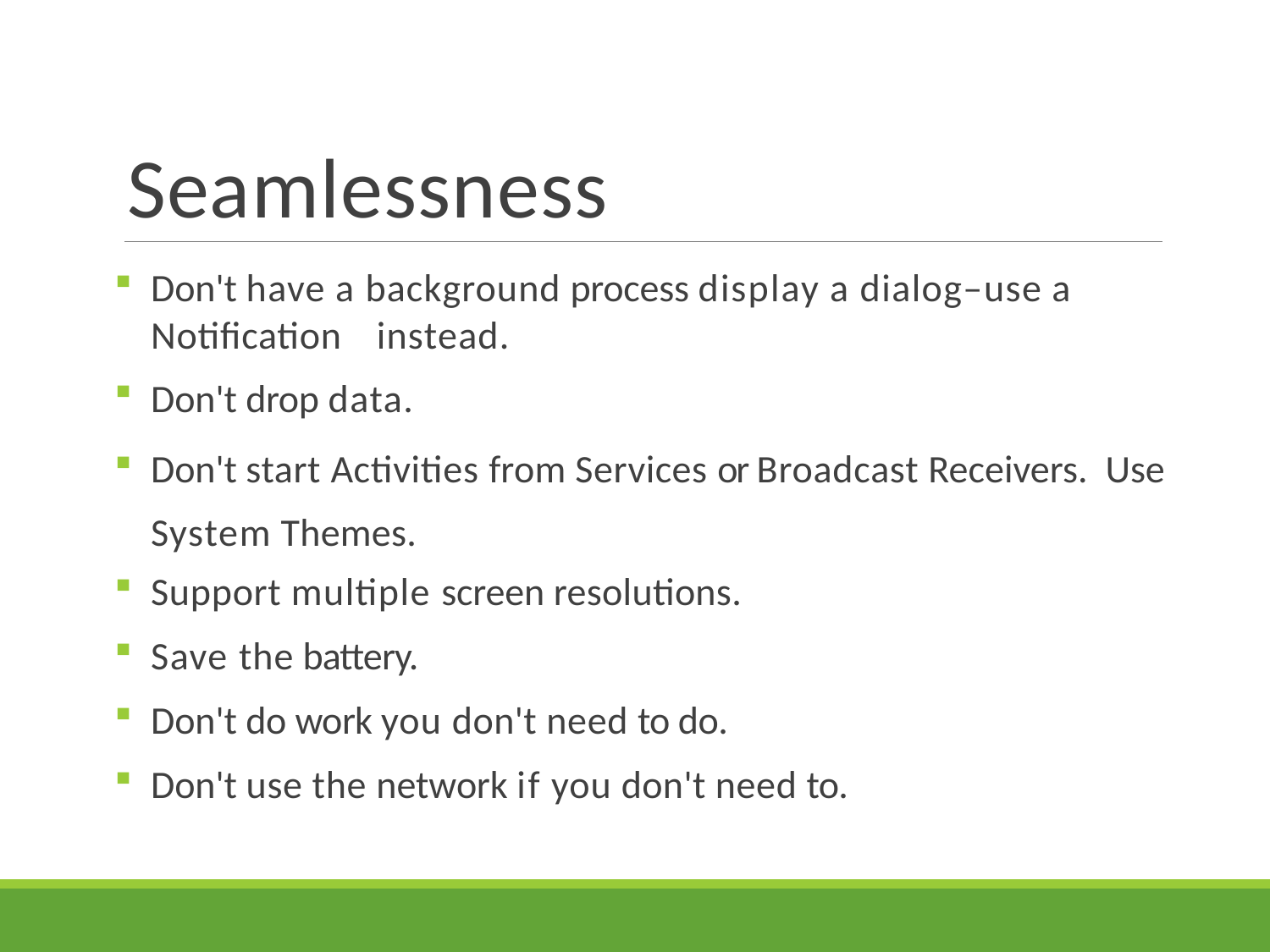

# Seamlessness
Don't have a background process display a dialog–use a Notification	instead.
Don't drop data.
Don't start Activities from Services or Broadcast Receivers.  Use System Themes.
Support multiple screen resolutions.
Save the battery.
Don't do work you don't need to do.
Don't use the network if you don't need to.